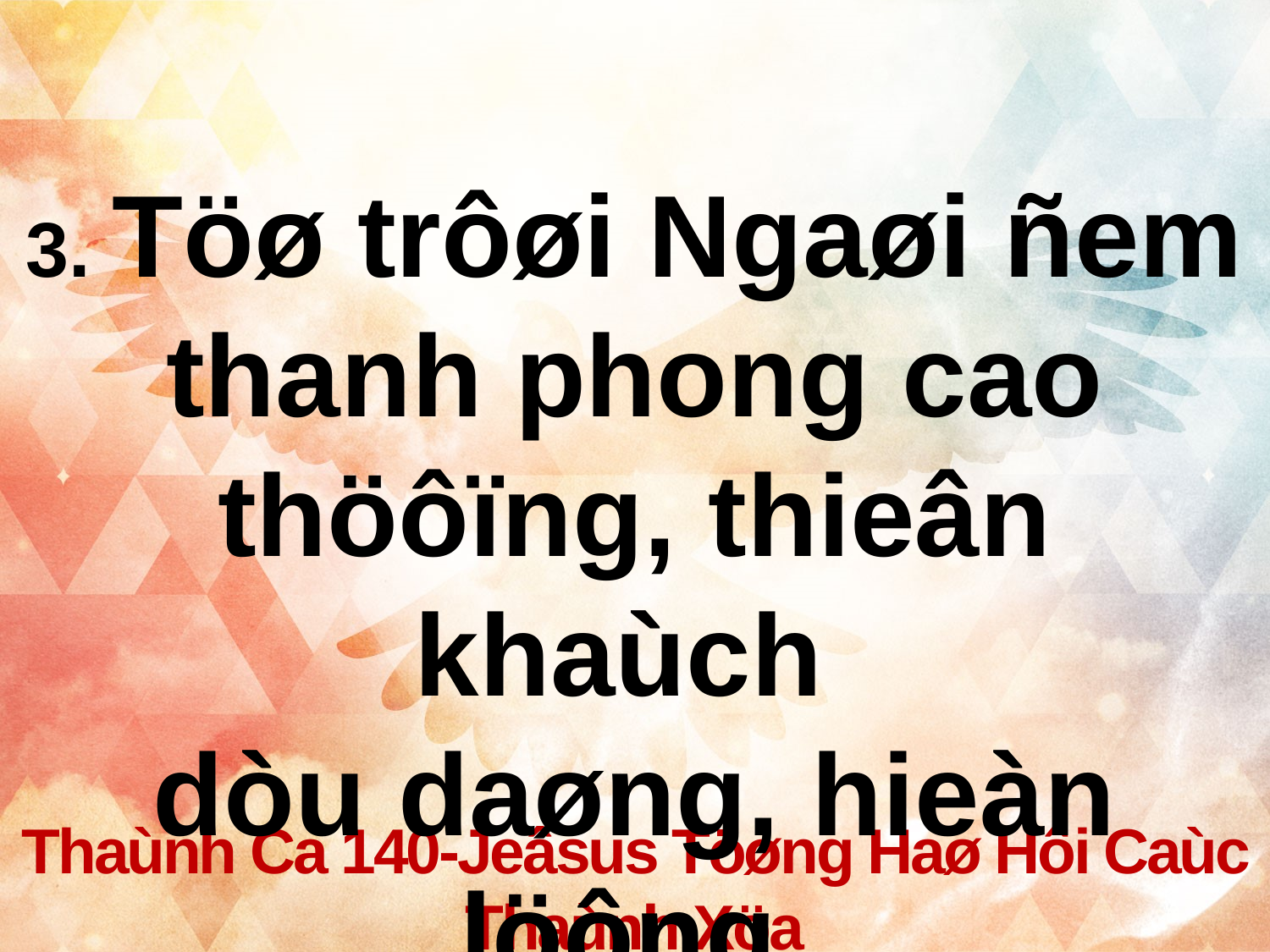

3. Töø trôøi Ngaøi ñem thanh phong cao thöôïng, thieân khaùch
dòu daøng, hieàn löông.
Thaùnh Ca 140-Jeâsus Töøng Haø Hôi Caùc Thaùnh Xöa